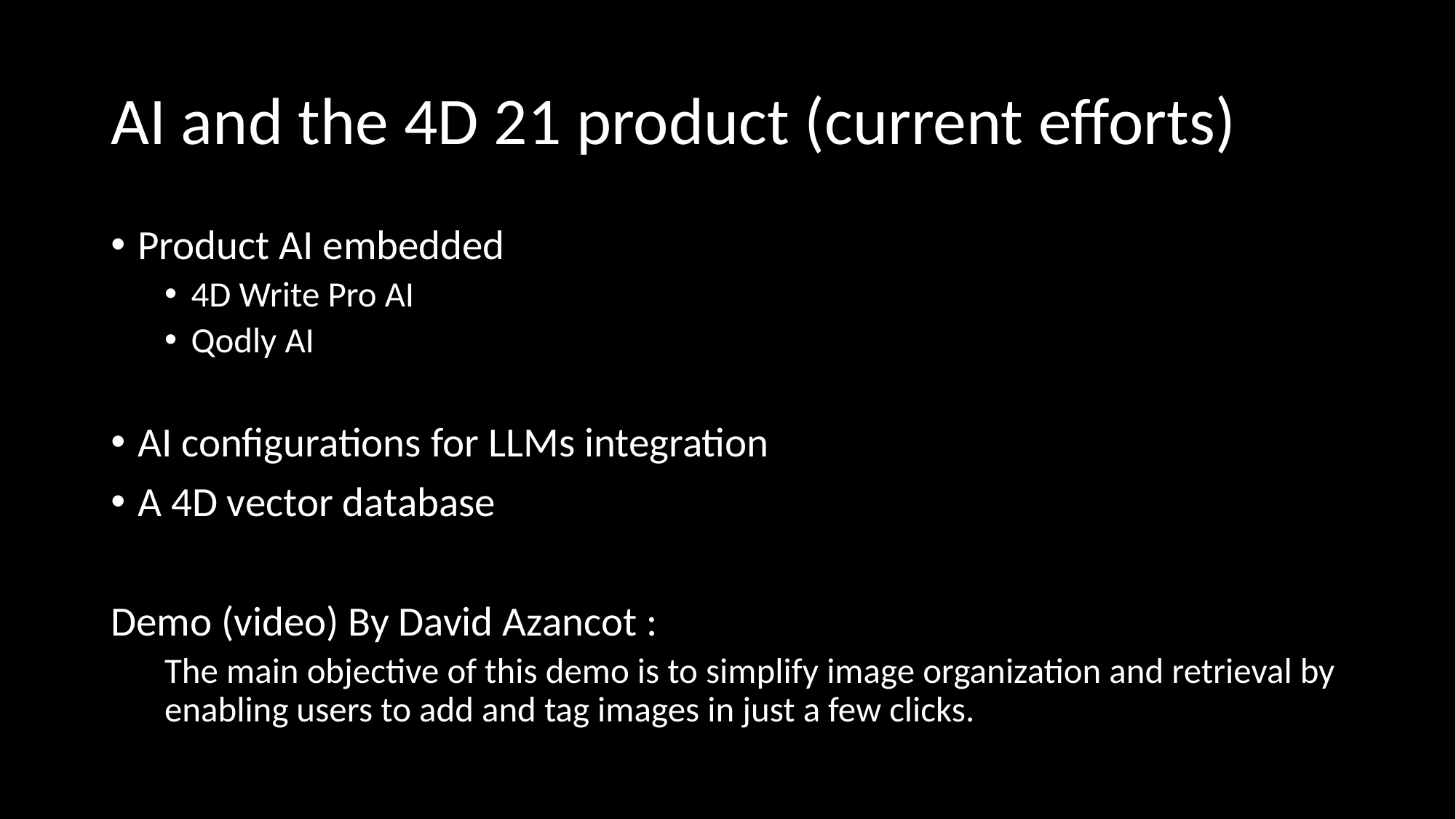

# AI and the 4D 21 product (current efforts)
Product AI embedded
4D Write Pro AI
Qodly AI

AI configurations for LLMs integration
A 4D vector database

Demo (video) By David Azancot :
The main objective of this demo is to simplify image organization and retrieval by enabling users to add and tag images in just a few clicks.